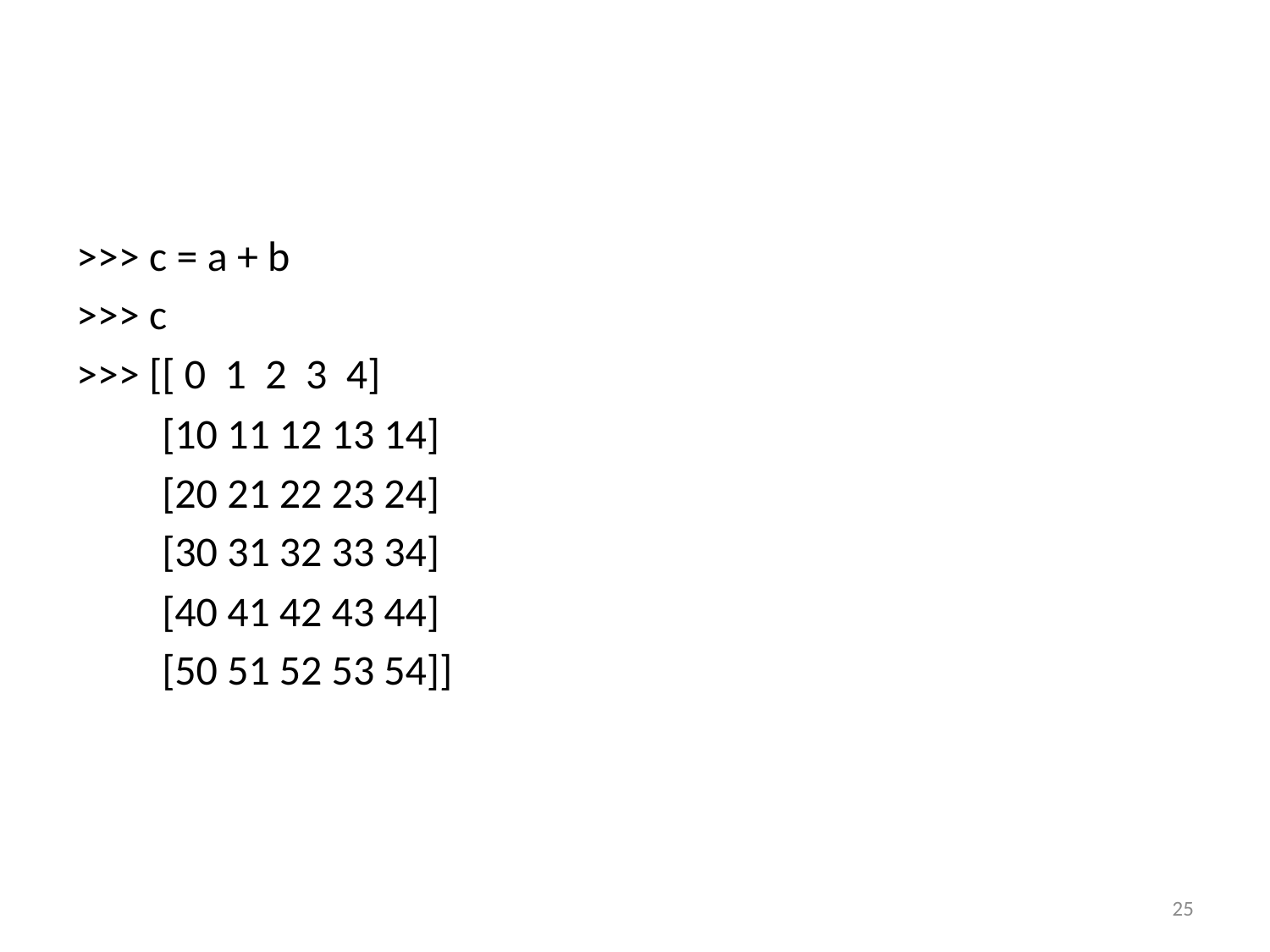

>>> c = a + b
>>> c
>>> [[ 0  1  2  3  4]
 	    [10 11 12 13 14]
         [20 21 22 23 24]
         [30 31 32 33 34]
         [40 41 42 43 44]
         [50 51 52 53 54]]
25